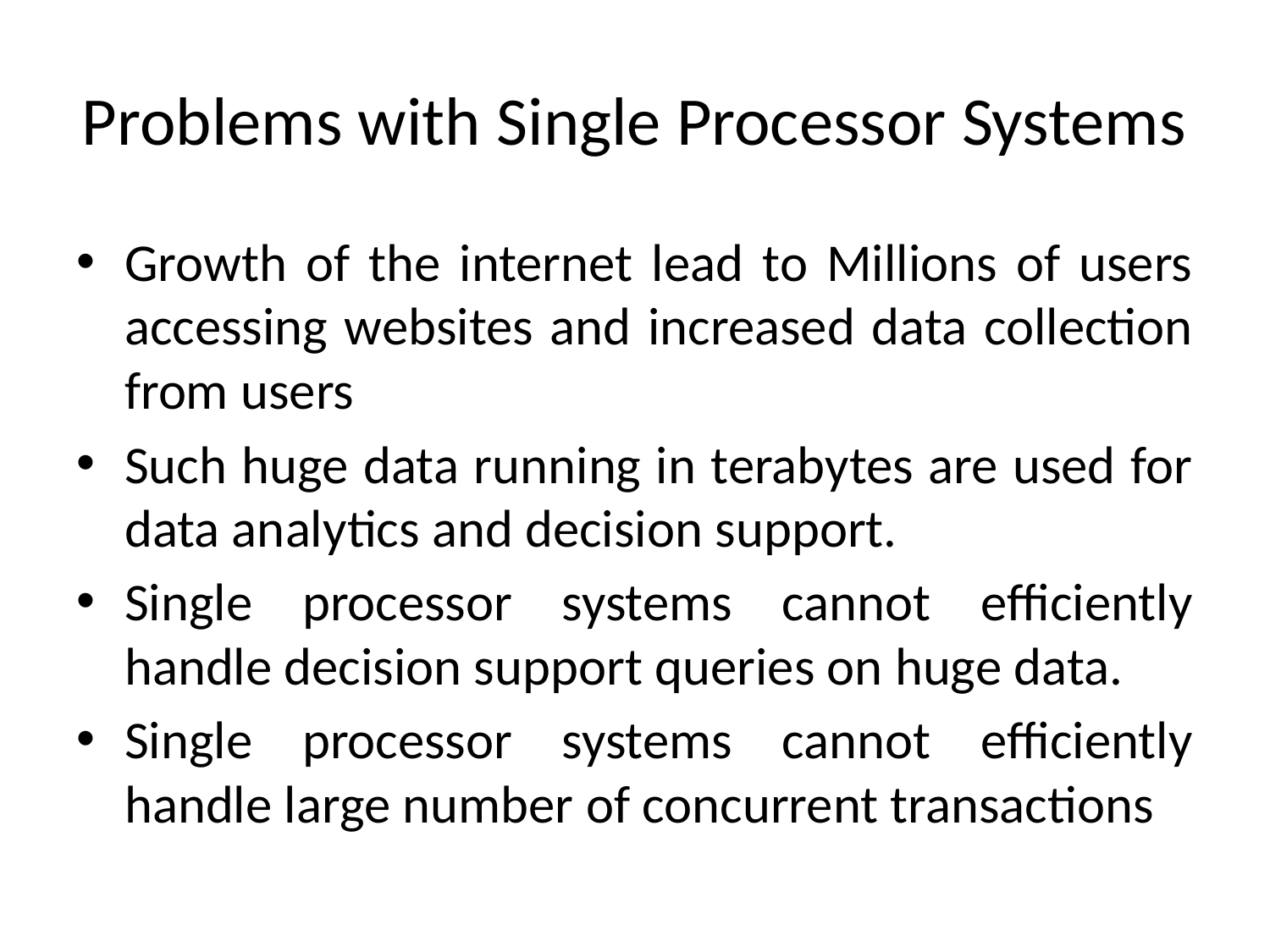

# Problems with Single Processor Systems
Growth of the internet lead to Millions of users accessing websites and increased data collection from users
Such huge data running in terabytes are used for data analytics and decision support.
Single processor systems cannot efficiently handle decision support queries on huge data.
Single processor systems cannot efficiently handle large number of concurrent transactions